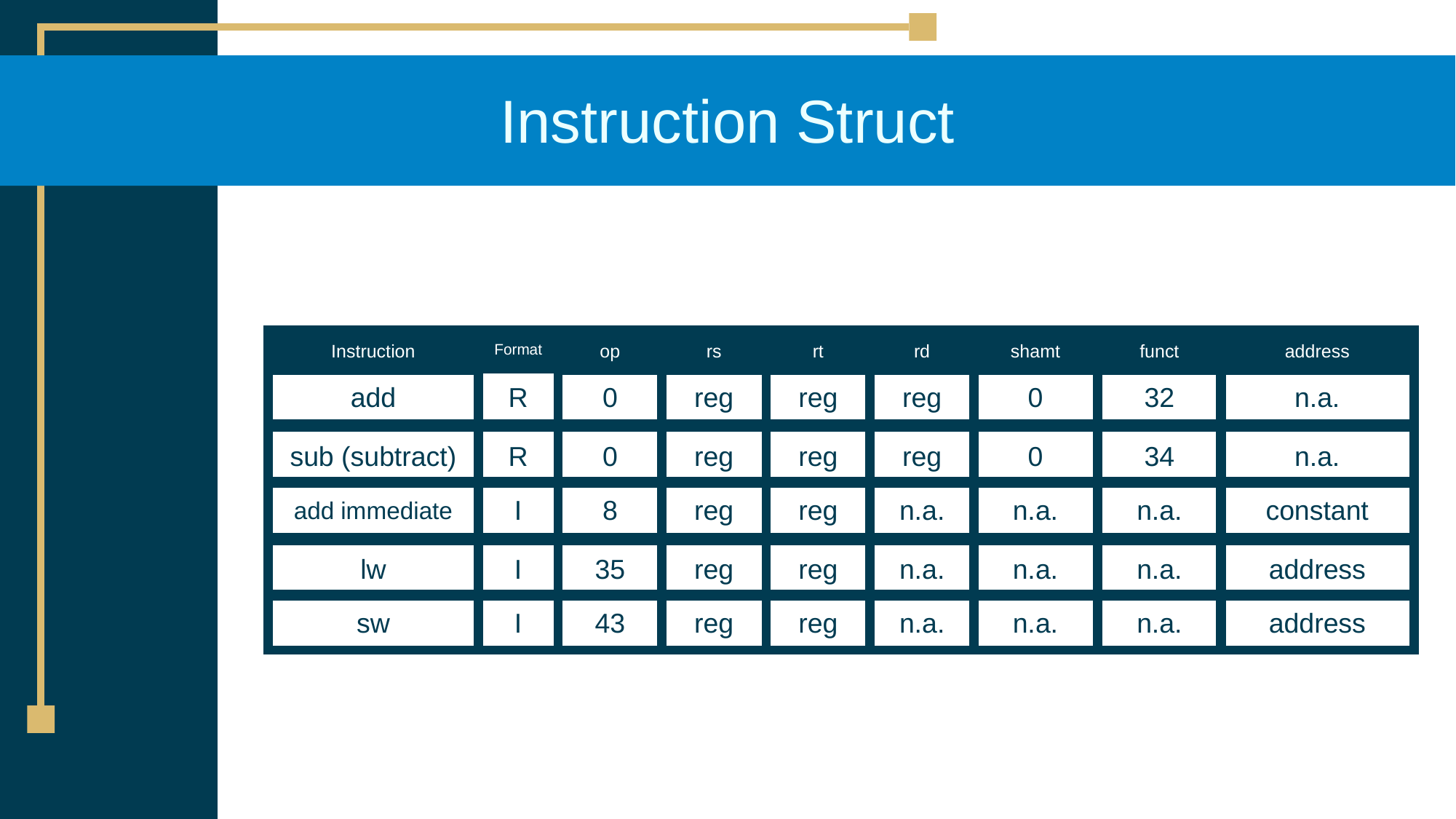

# Instruction Struct
Format
Instruction
op
rs
rt
rd
shamt
funct
address
R
add
0
reg
reg
reg
0
32
n.a.
R
sub (subtract)
0
reg
reg
reg
0
34
n.a.
I
add immediate
8
reg
reg
n.a.
n.a.
n.a.
constant
I
lw
35
reg
reg
n.a.
n.a.
n.a.
address
I
sw
43
reg
reg
n.a.
n.a.
n.a.
address